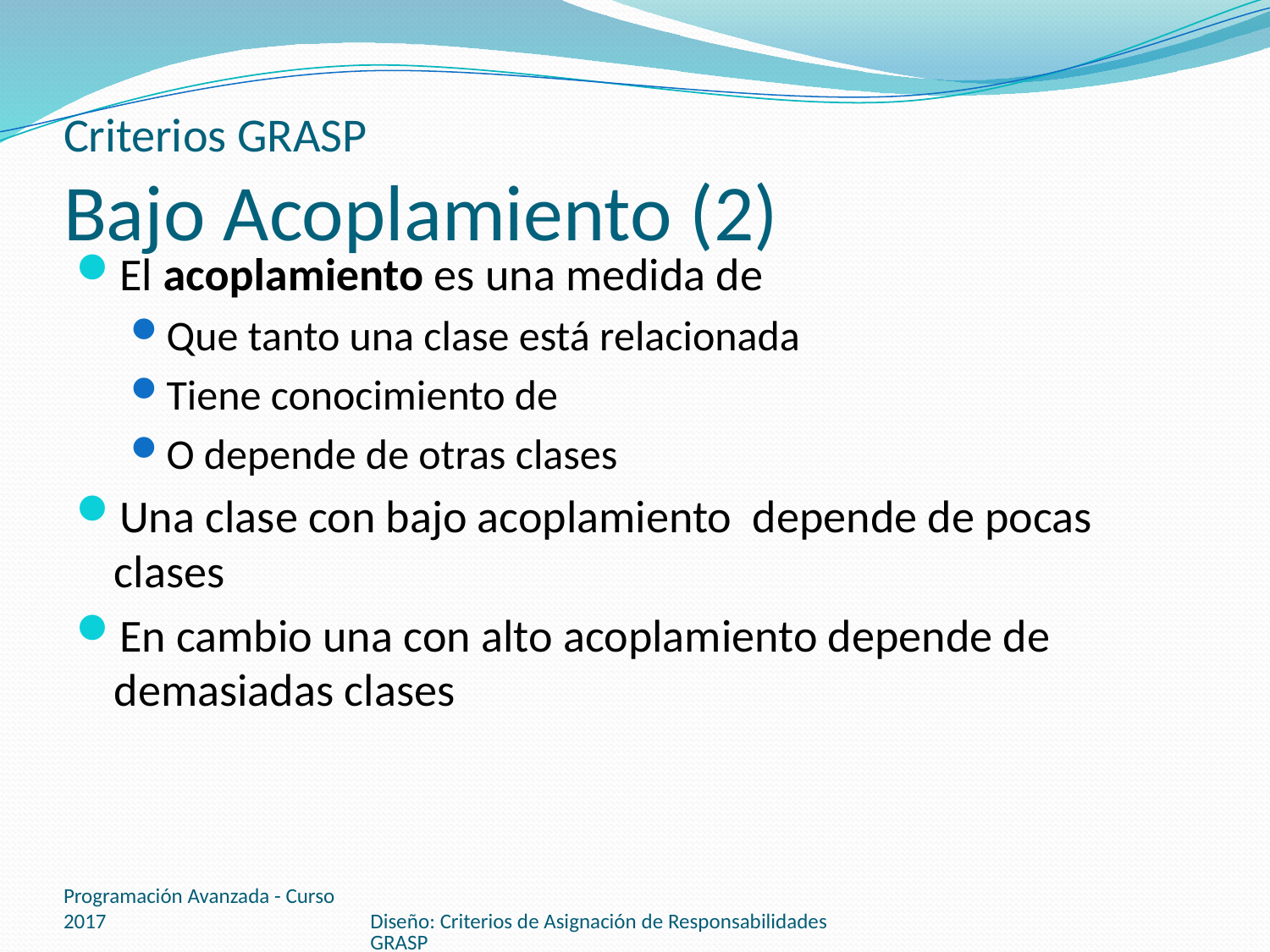

# Criterios GRASP Bajo Acoplamiento (2)
El acoplamiento es una medida de
Que tanto una clase está relacionada
Tiene conocimiento de
O depende de otras clases
Una clase con bajo acoplamiento  depende de pocas clases
En cambio una con alto acoplamiento depende de demasiadas clases
Programación Avanzada - Curso 2017
Diseño: Criterios de Asignación de Responsabilidades GRASP